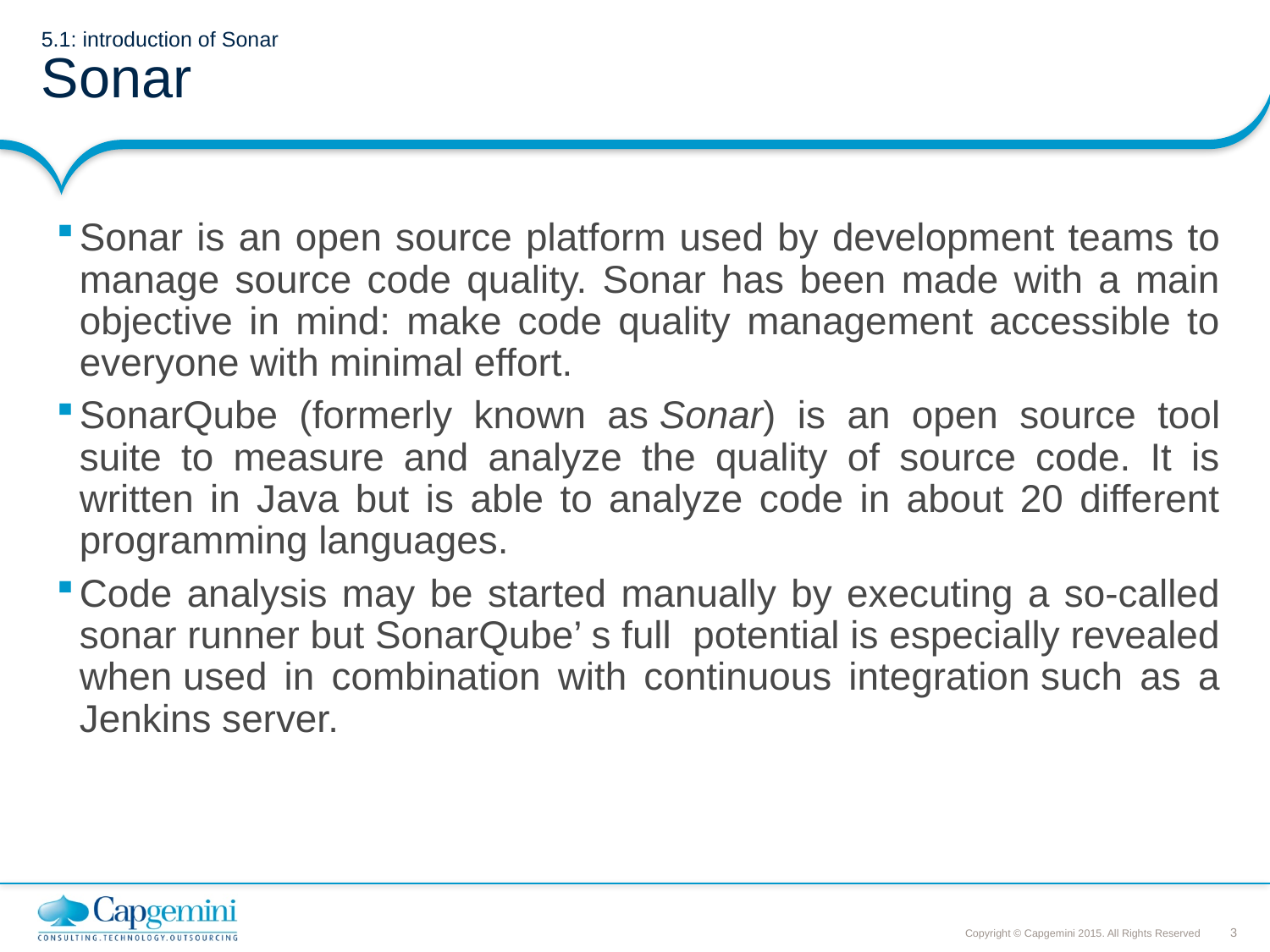

# 5.1: introduction of Sonar Sonar
Sonar is an open source platform used by development teams to manage source code quality. Sonar has been made with a main objective in mind: make code quality management accessible to everyone with minimal effort.
SonarQube (formerly known as Sonar) is an open source tool suite to measure and analyze the quality of source code. It is written in Java but is able to analyze code in about 20 different programming languages.
Code analysis may be started manually by executing a so-called sonar runner but SonarQube’ s full  potential is especially revealed when used in combination with continuous integration such as a Jenkins server.